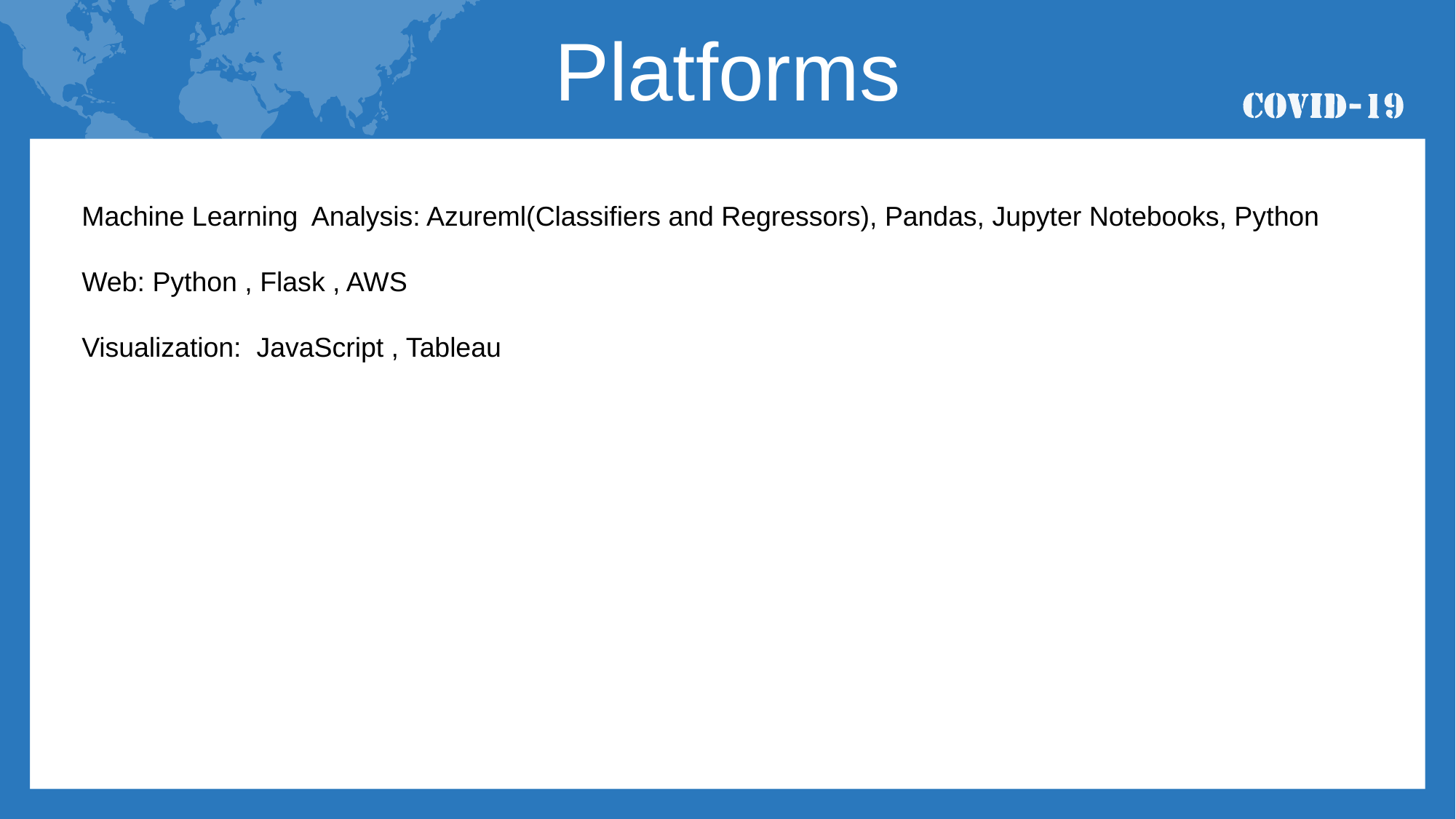

Platforms
Machine Learning  Analysis: Azureml(Classifiers and Regressors), Pandas, Jupyter Notebooks, Python

Web: Python , Flask , AWS

Visualization:  JavaScript , Tableau